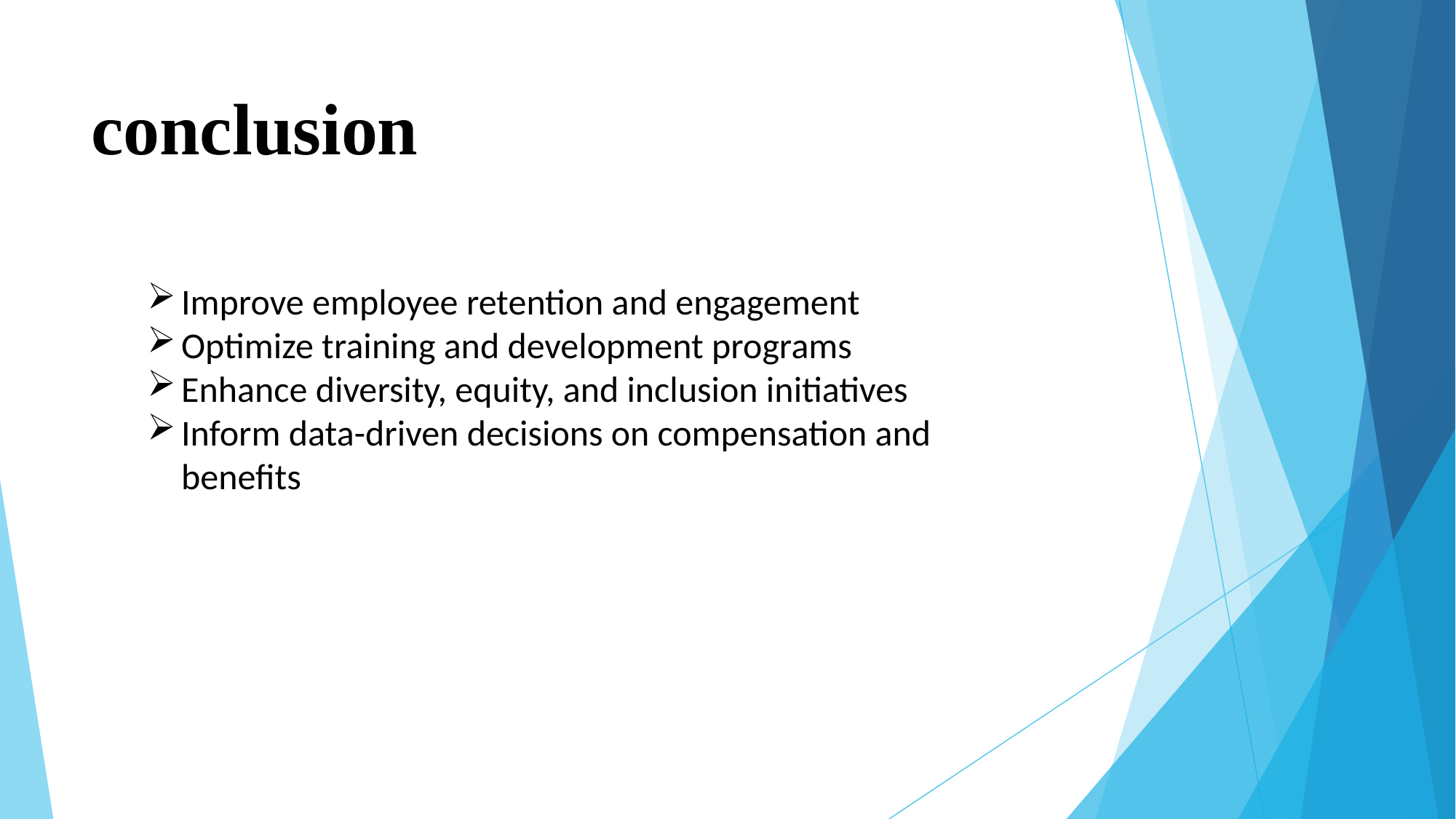

# conclusion
Improve employee retention and engagement
Optimize training and development programs
Enhance diversity, equity, and inclusion initiatives
Inform data-driven decisions on compensation and benefits